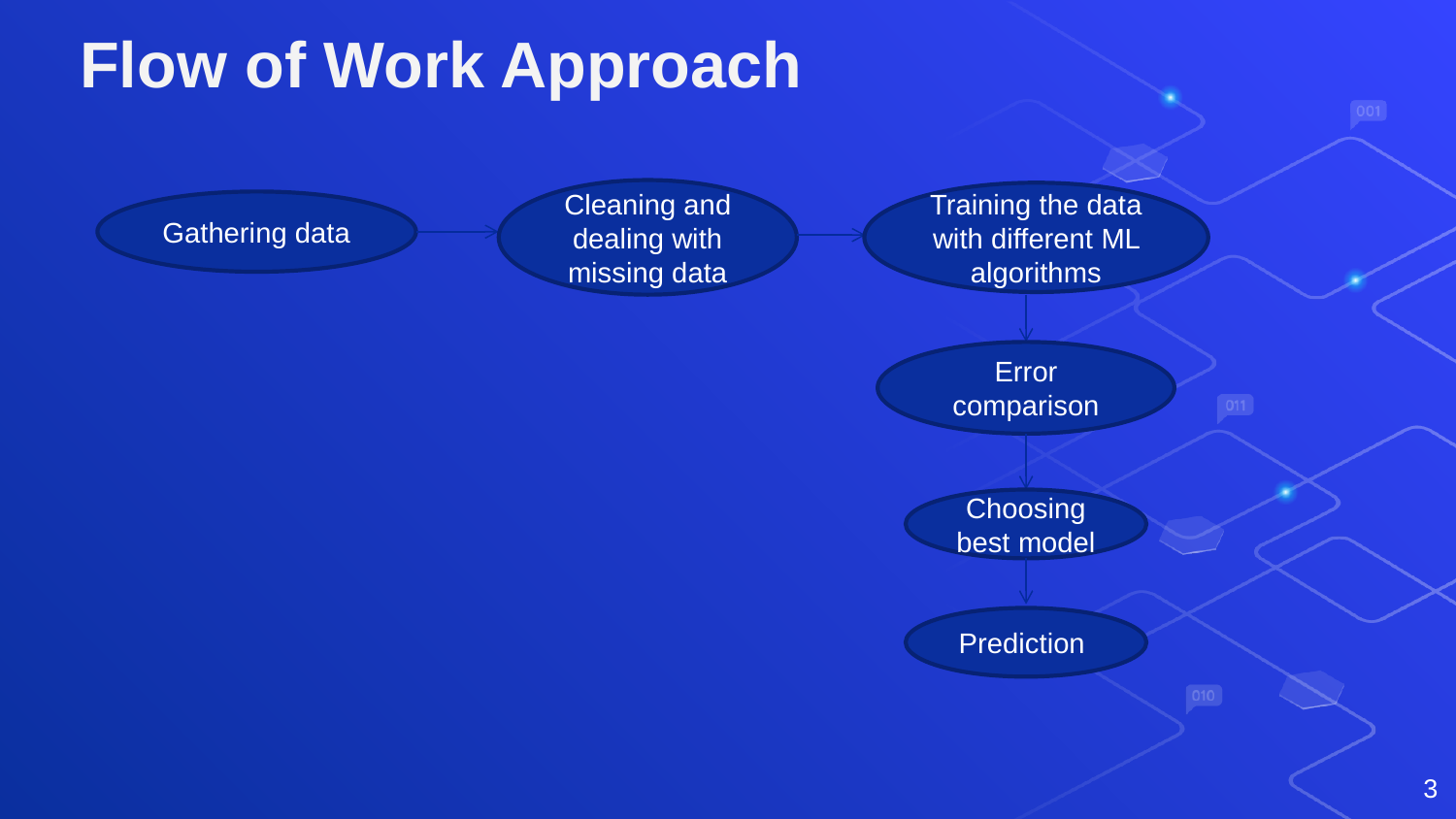

Flow of Work Approach
#
Cleaning and dealing with missing data
Training the data with different ML algorithms
Gathering data
Error comparison
Choosing best model
Prediction
3